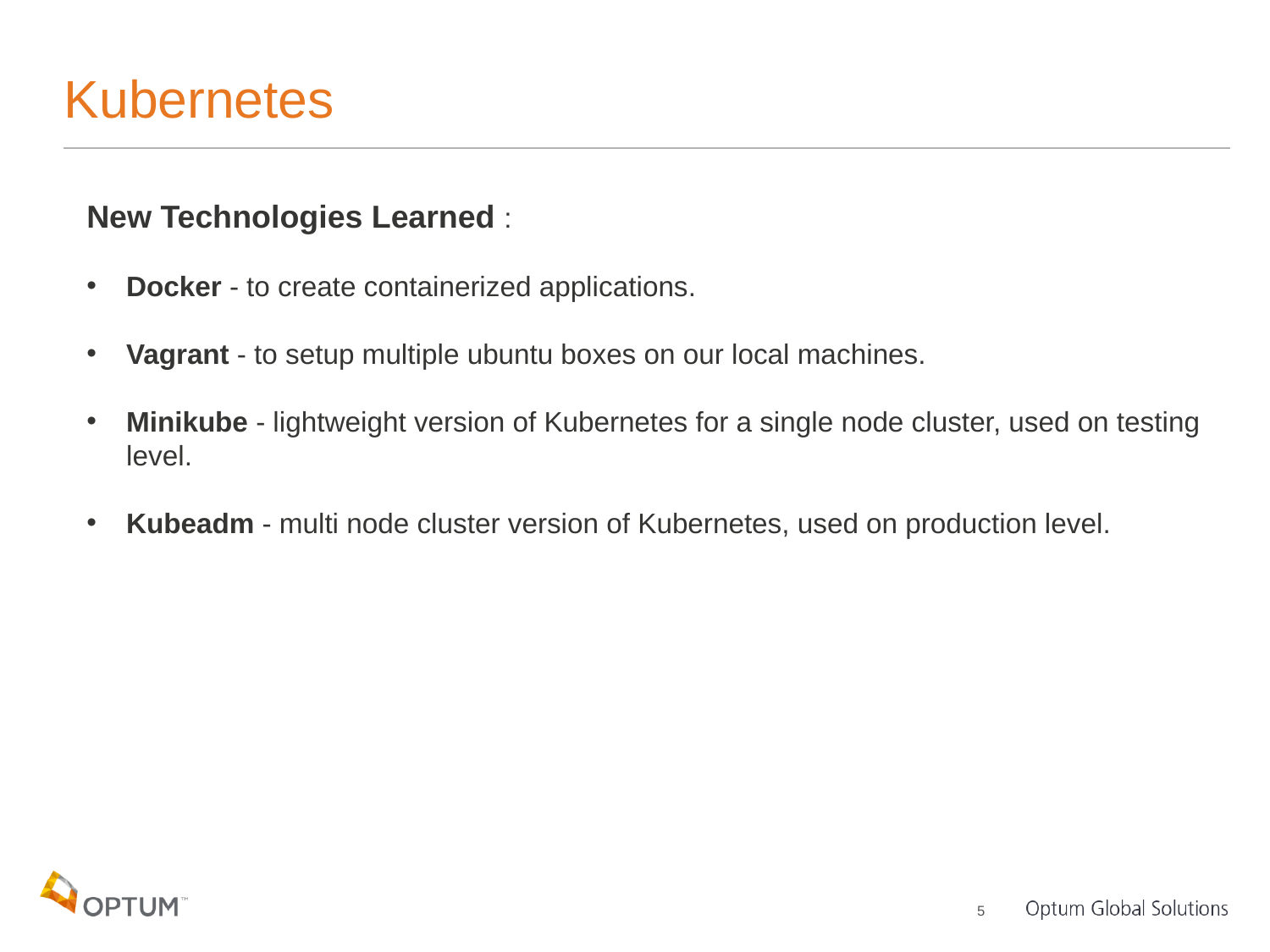

# Kubernetes
New Technologies Learned :

Docker - to create containerized applications.

Vagrant - to setup multiple ubuntu boxes on our local machines.

Minikube - lightweight version of Kubernetes for a single node cluster, used on testing level.

Kubeadm - multi node cluster version of Kubernetes, used on production level.

5